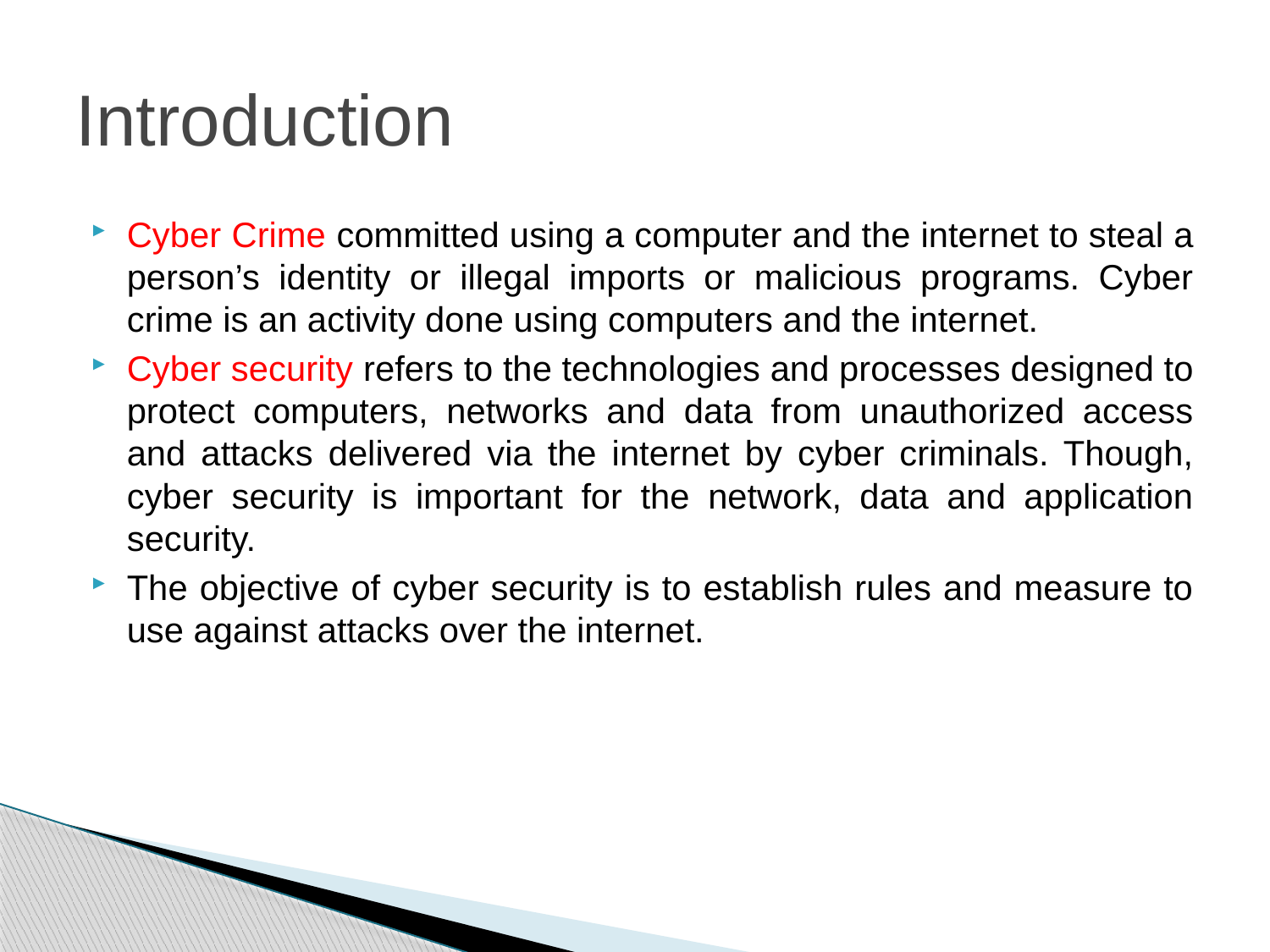

# Introduction
Cyber Crime committed using a computer and the internet to steal a person’s identity or illegal imports or malicious programs. Cyber crime is an activity done using computers and the internet.
Cyber security refers to the technologies and processes designed to protect computers, networks and data from unauthorized access and attacks delivered via the internet by cyber criminals. Though, cyber security is important for the network, data and application security.
The objective of cyber security is to establish rules and measure to use against attacks over the internet.